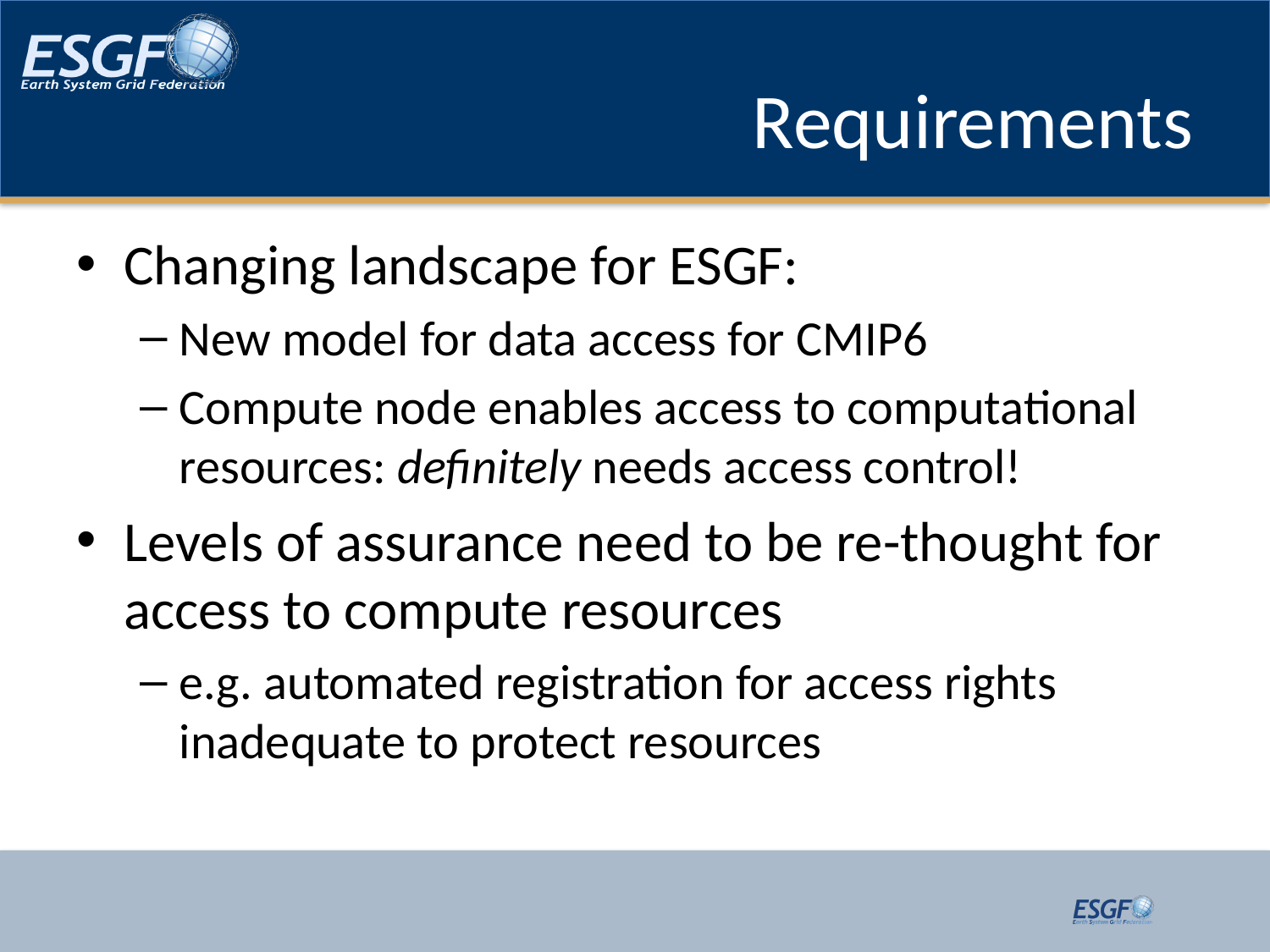

# Requirements
Changing landscape for ESGF:
New model for data access for CMIP6
Compute node enables access to computational resources: definitely needs access control!
Levels of assurance need to be re-thought for access to compute resources
e.g. automated registration for access rights inadequate to protect resources